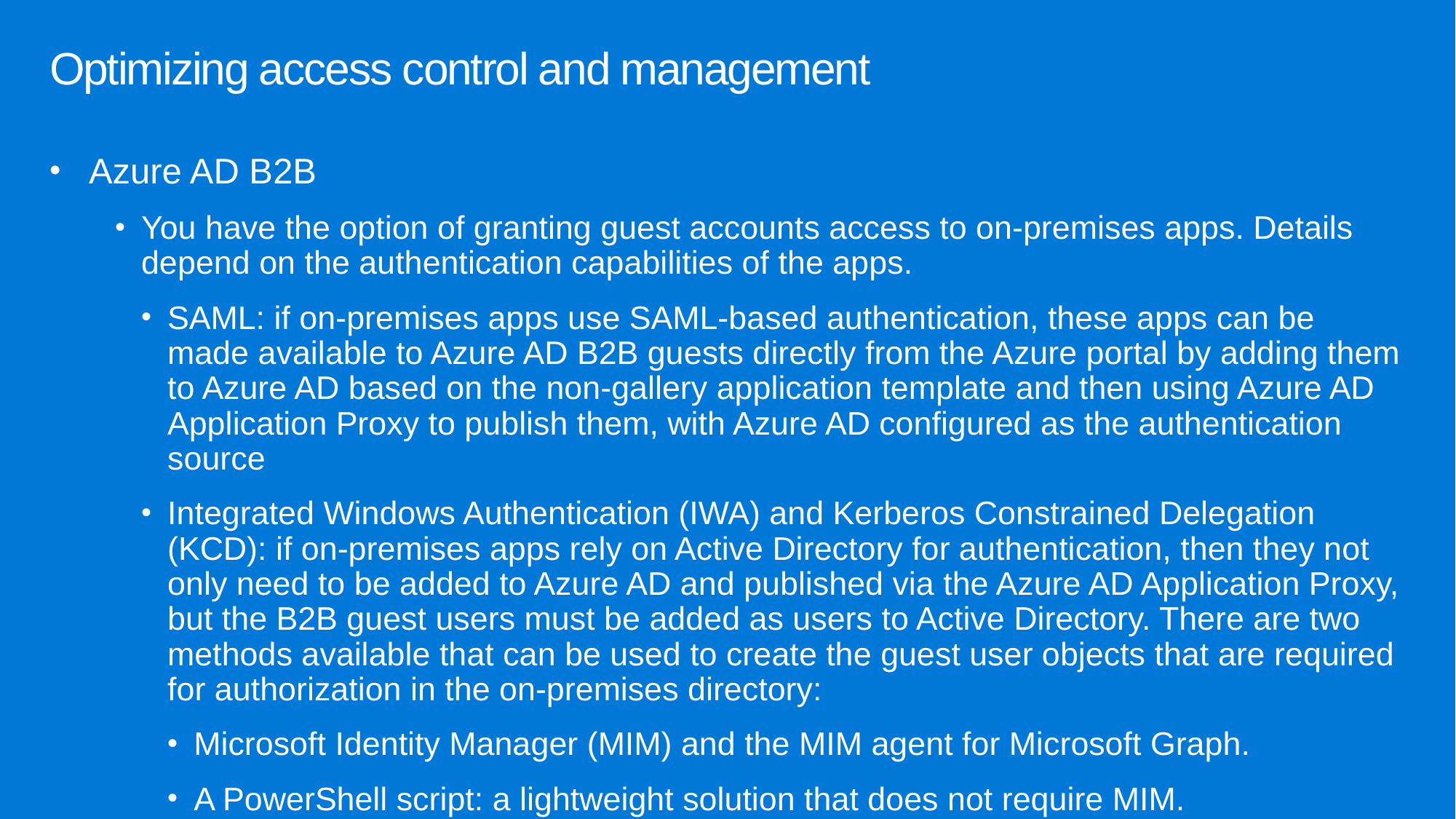

# Optimizing access control and management
Azure AD B2B
You have the option of granting guest accounts access to on-premises apps. Details depend on the authentication capabilities of the apps.
SAML: if on-premises apps use SAML-based authentication, these apps can be made available to Azure AD B2B guests directly from the Azure portal by adding them to Azure AD based on the non-gallery application template and then using Azure AD Application Proxy to publish them, with Azure AD configured as the authentication source
Integrated Windows Authentication (IWA) and Kerberos Constrained Delegation (KCD): if on-premises apps rely on Active Directory for authentication, then they not only need to be added to Azure AD and published via the Azure AD Application Proxy, but the B2B guest users must be added as users to Active Directory. There are two methods available that can be used to create the guest user objects that are required for authorization in the on-premises directory:
Microsoft Identity Manager (MIM) and the MIM agent for Microsoft Graph.
A PowerShell script: a lightweight solution that does not require MIM.